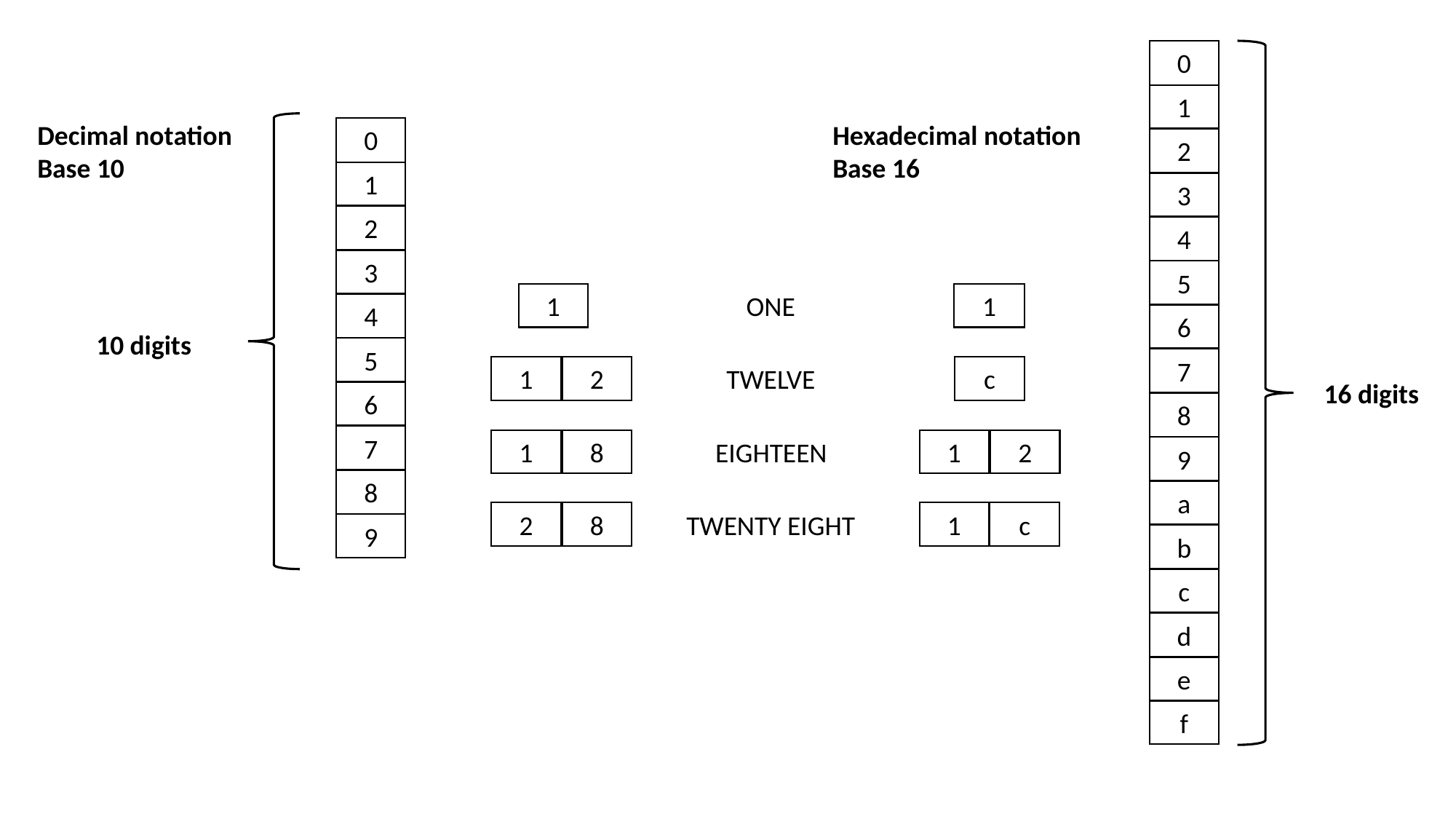

0

1
Decimal notation
Base 10
Hexadecimal notation
Base 16

0
2
1
3
2
4
3
5
1
ONE
1
4
6
10 digits
5
7
1
2
TWELVE
c
16 digits
6
8
7
EIGHTEEN
2
1
8
1
9
8
a
2
8
TWENTY EIGHT
1
c
9
b
c
d
e
f